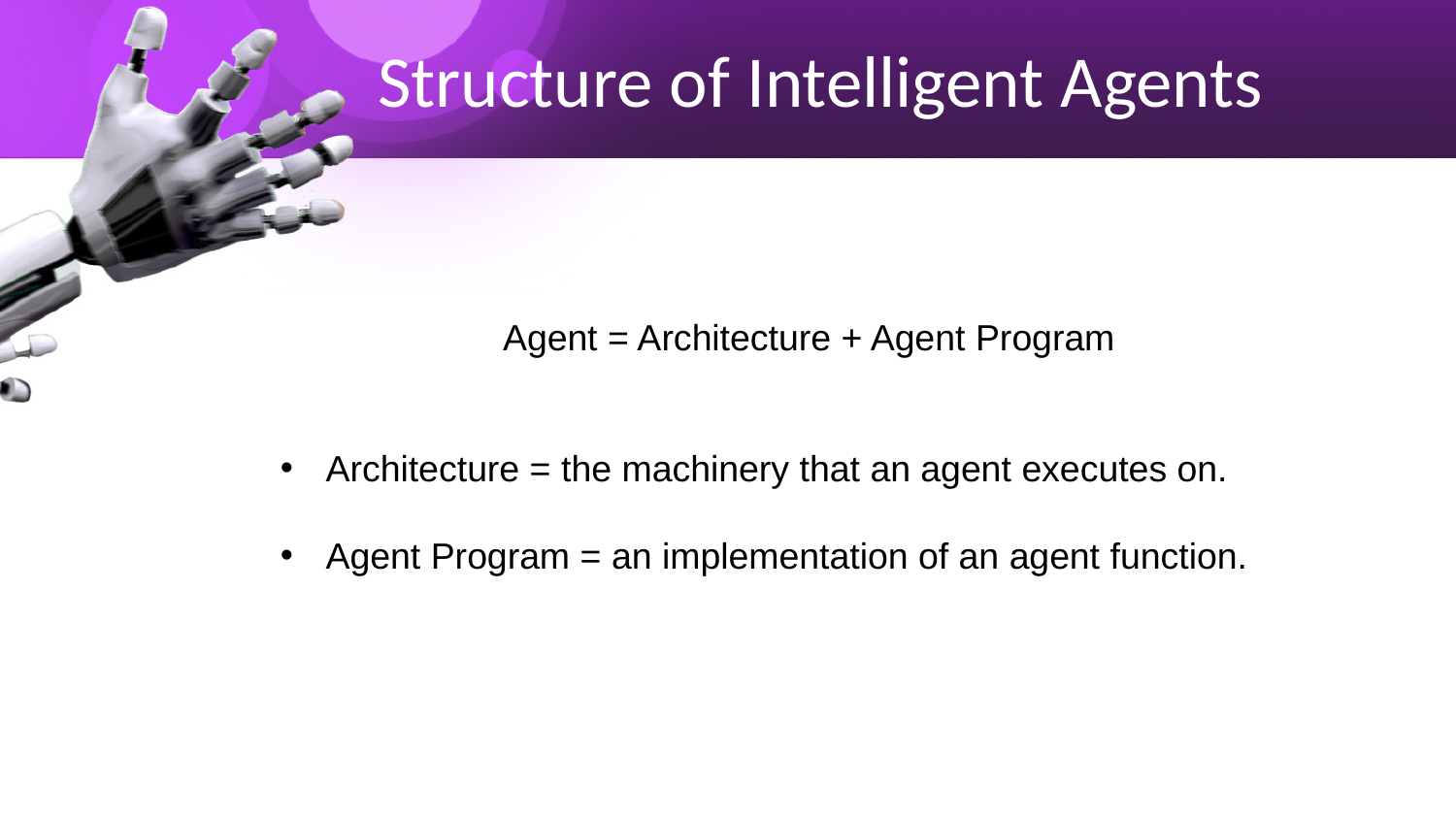

# Structure of Intelligent Agents

    Agent = Architecture + Agent Program

Architecture = the machinery that an agent executes on.

Agent Program = an implementation of an agent function.